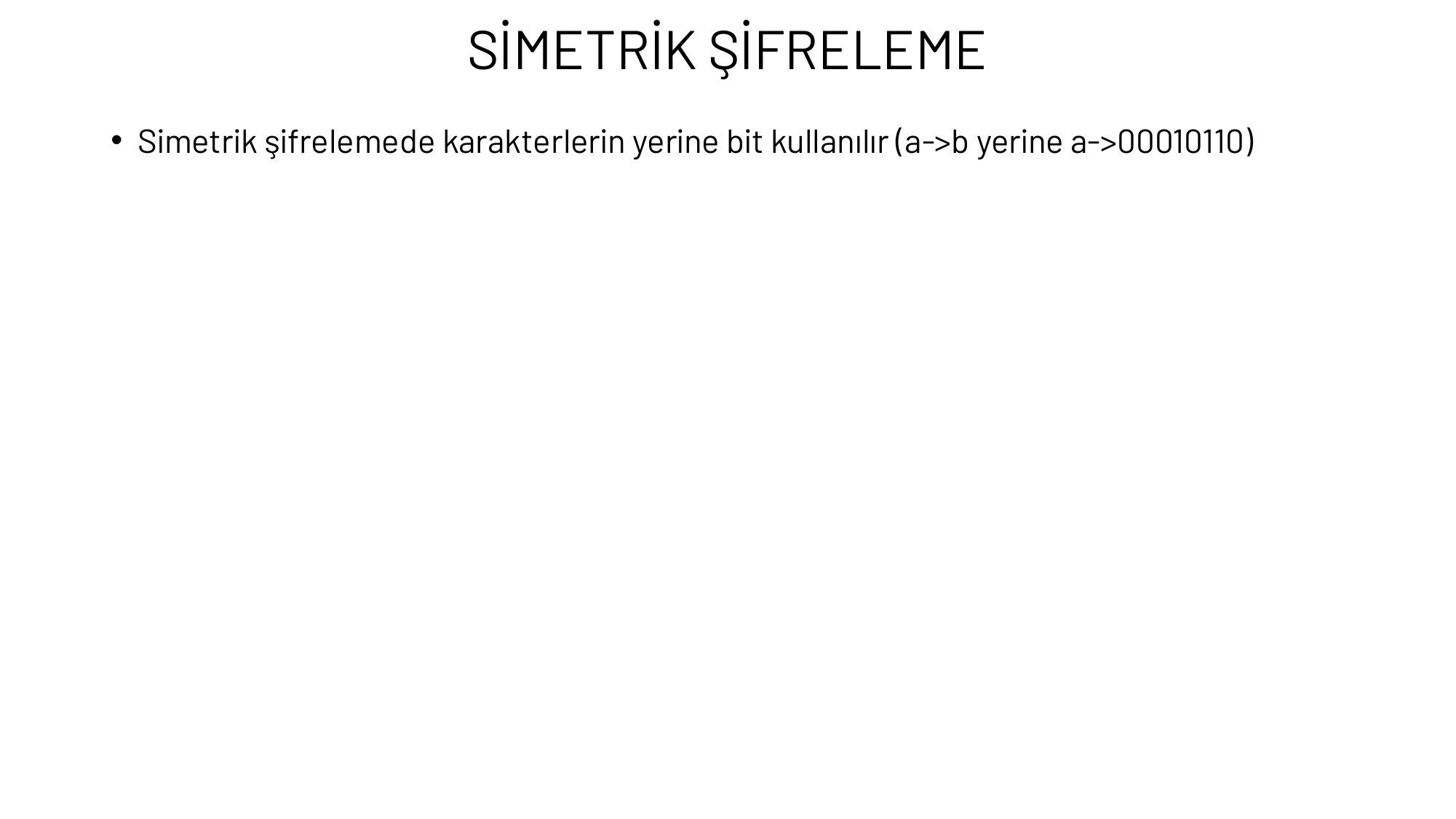

# SİMETRİK ŞİFRELEME
Simetrik şifrelemede karakterlerin yerine bit kullanılır (a->b yerine a->00010110)